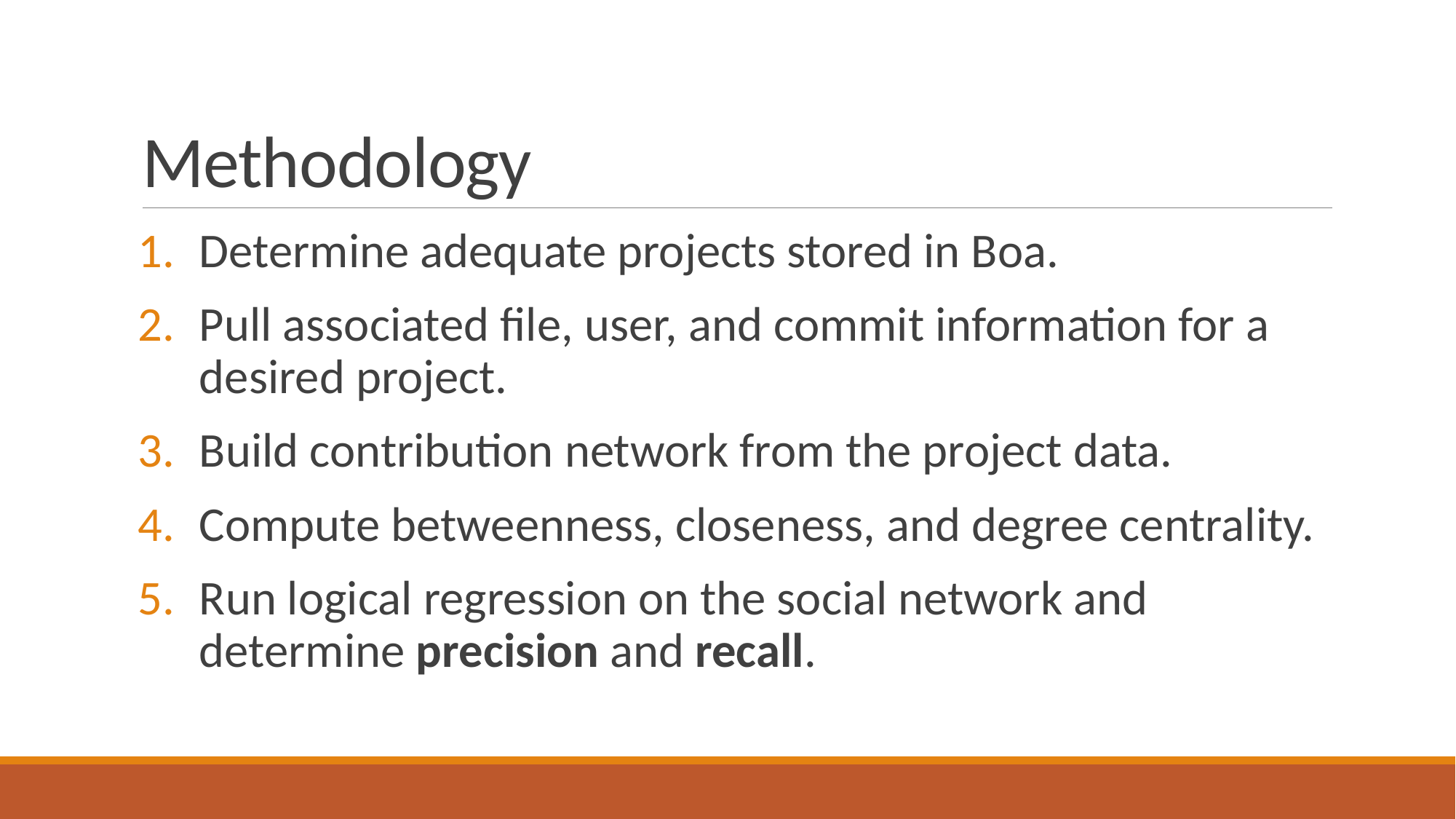

# Methodology
Determine adequate projects stored in Boa.
Pull associated file, user, and commit information for a desired project.
Build contribution network from the project data.
Compute betweenness, closeness, and degree centrality.
Run logical regression on the social network and determine precision and recall.